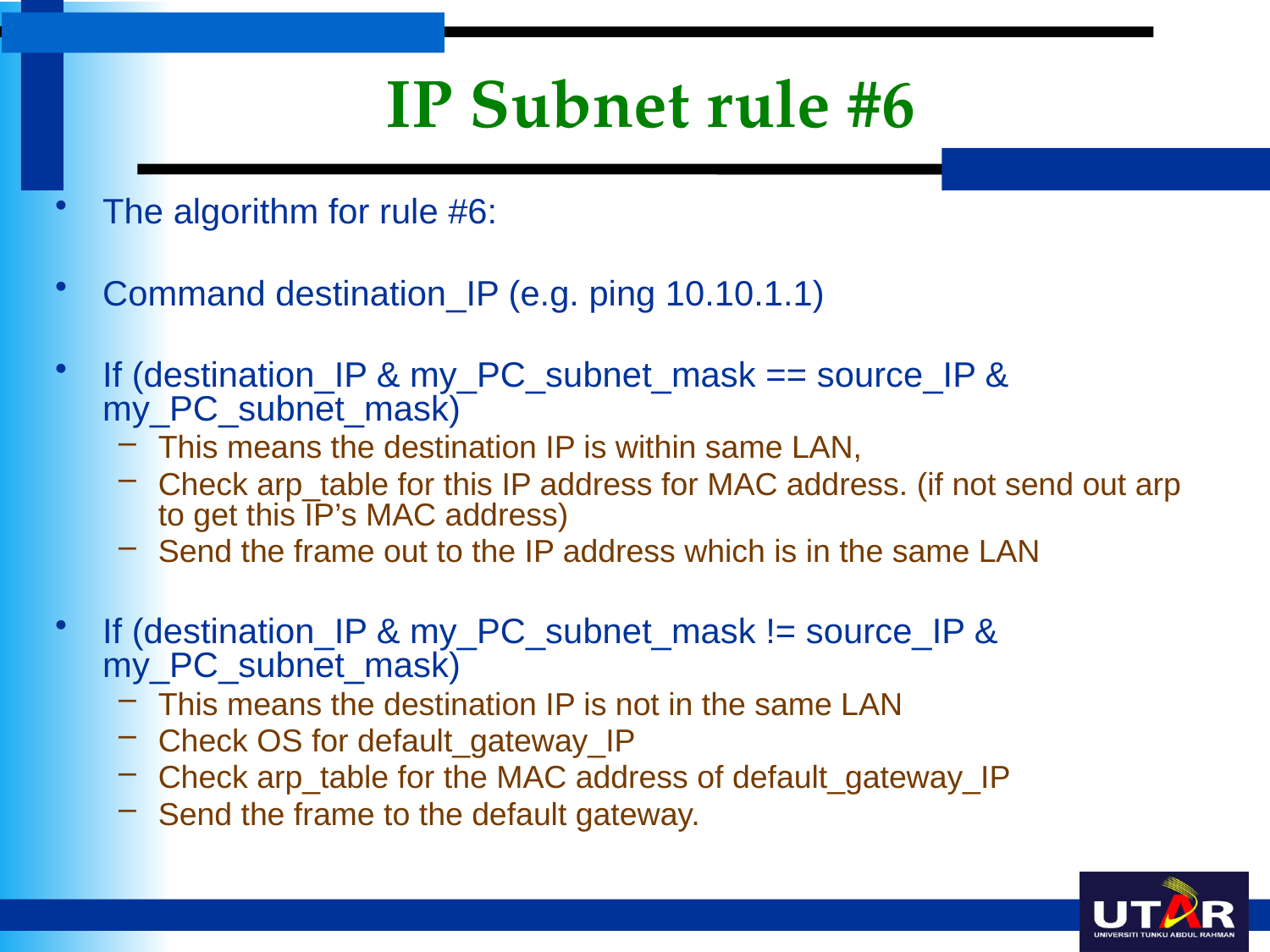

# IP Subnet rule #6
The algorithm for rule #6:

Command destination_IP (e.g. ping 10.10.1.1)

If (destination_IP & my_PC_subnet_mask == source_IP & my_PC_subnet_mask)
This means the destination IP is within same LAN,
Check arp_table for this IP address for MAC address. (if not send out arp to get this IP’s MAC address)
Send the frame out to the IP address which is in the same LAN

If (destination_IP & my_PC_subnet_mask != source_IP & my_PC_subnet_mask)
This means the destination IP is not in the same LAN
Check OS for default_gateway_IP
Check arp_table for the MAC address of default_gateway_IP
Send the frame to the default gateway.